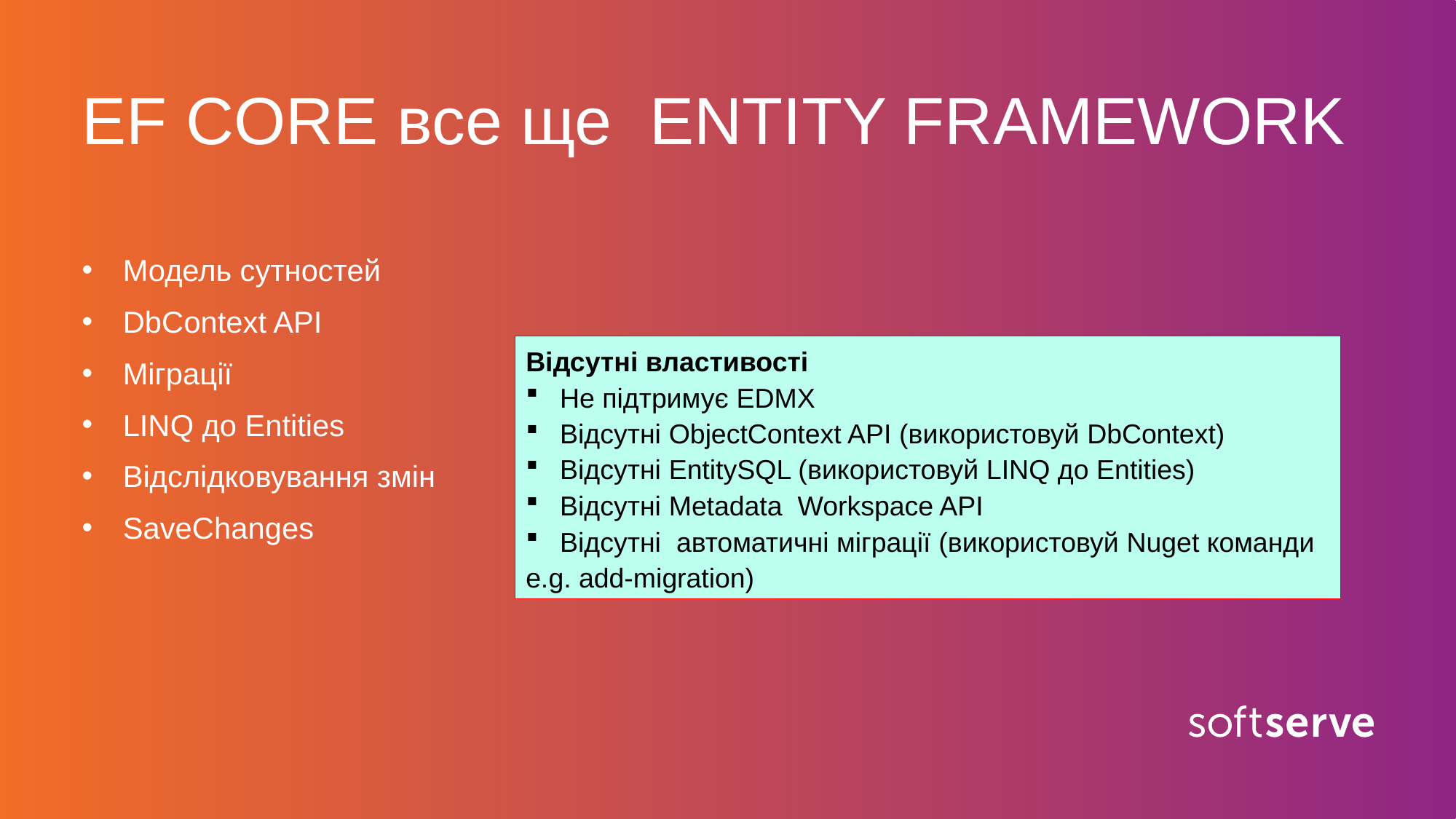

# EF CORE все ще  ENTITY FRAMEWORK
Модель сутностей
DbContext API
Міграції
LINQ до Entities
Відслідковування змін
SaveChanges

Відсутні властивості
Не підтримує EDMX
Відсутні ObjectContext API (використовуй DbContext)
Відсутні EntitySQL (використовуй LINQ до Entities)
Відсутні Metadata  Workspace API
Відсутні  автоматичні міграції (використовуй Nuget команди
e.g. add-migration)